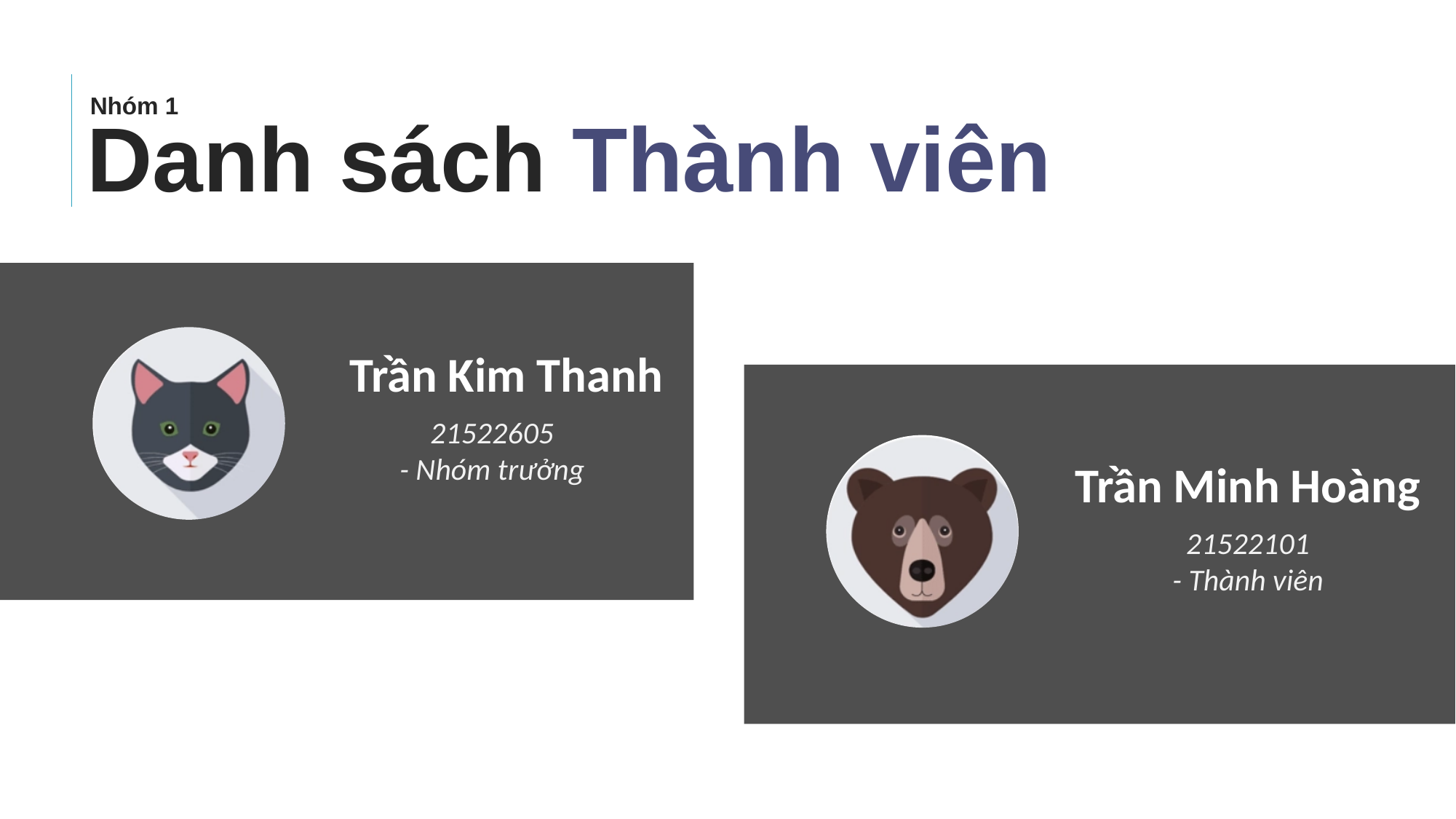

Nhóm 1
Danh sách Thành viên

Trần Kim Thanh

21522605
- Nhóm trưởng

Trần Minh Hoàng
21522101
- Thành viên